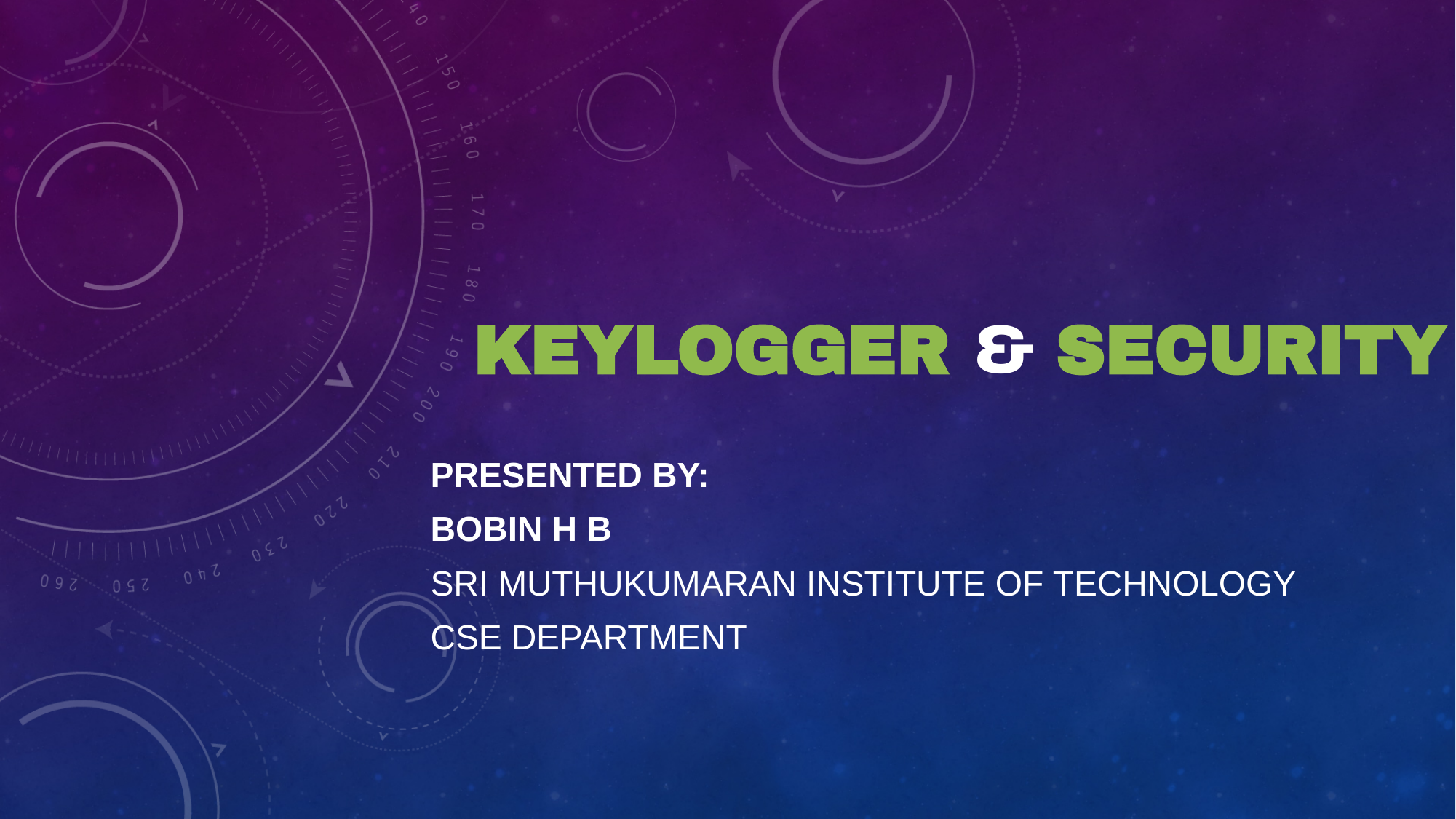

# Keylogger & Security
Presented by:
BOBIN H B
Sri muthukumaran institute of technology
CSE Department